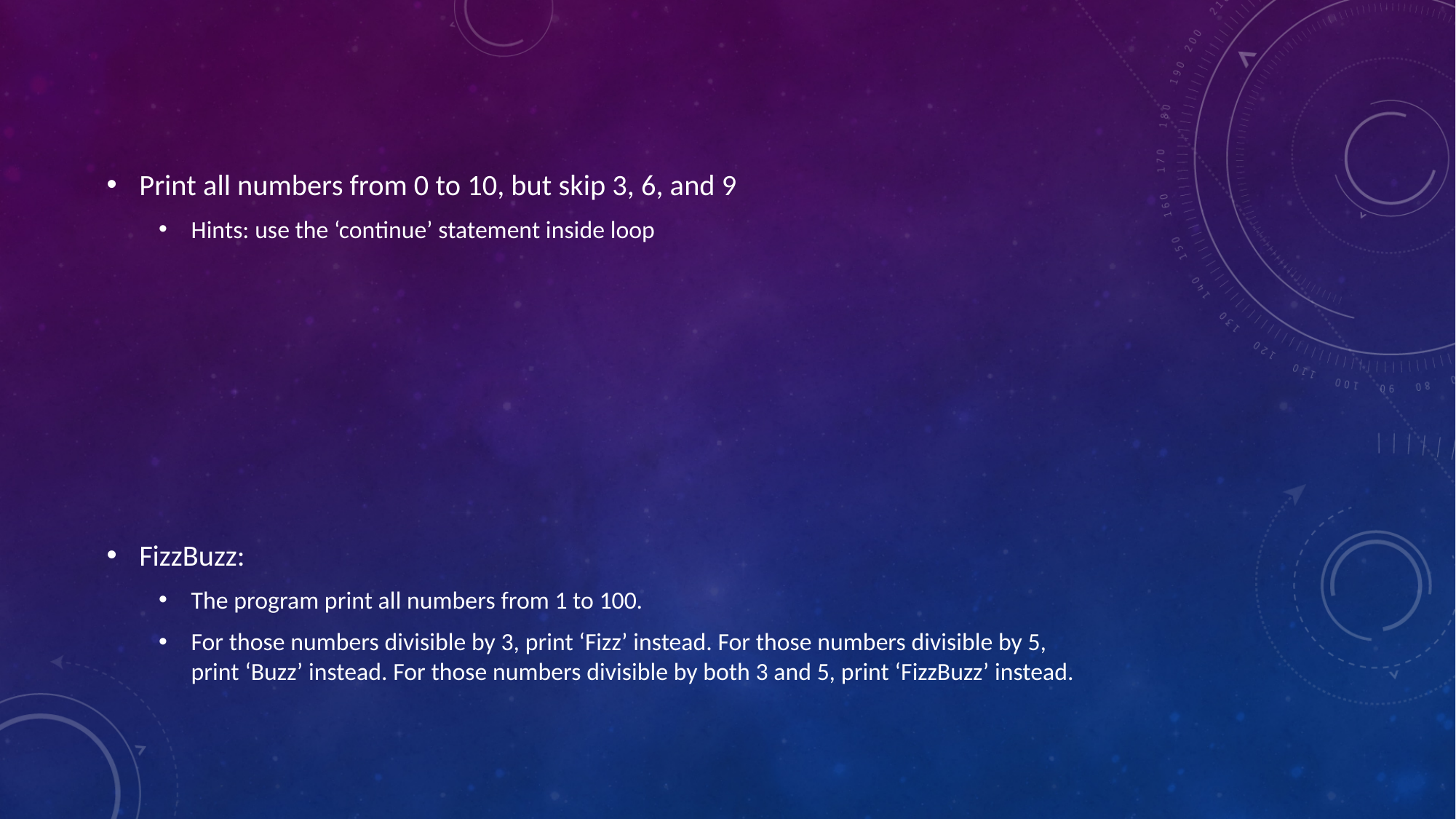

Print all numbers from 0 to 10, but skip 3, 6, and 9
Hints: use the ‘continue’ statement inside loop

FizzBuzz:
The program print all numbers from 1 to 100.
For those numbers divisible by 3, print ‘Fizz’ instead. For those numbers divisible by 5, print ‘Buzz’ instead. For those numbers divisible by both 3 and 5, print ‘FizzBuzz’ instead.